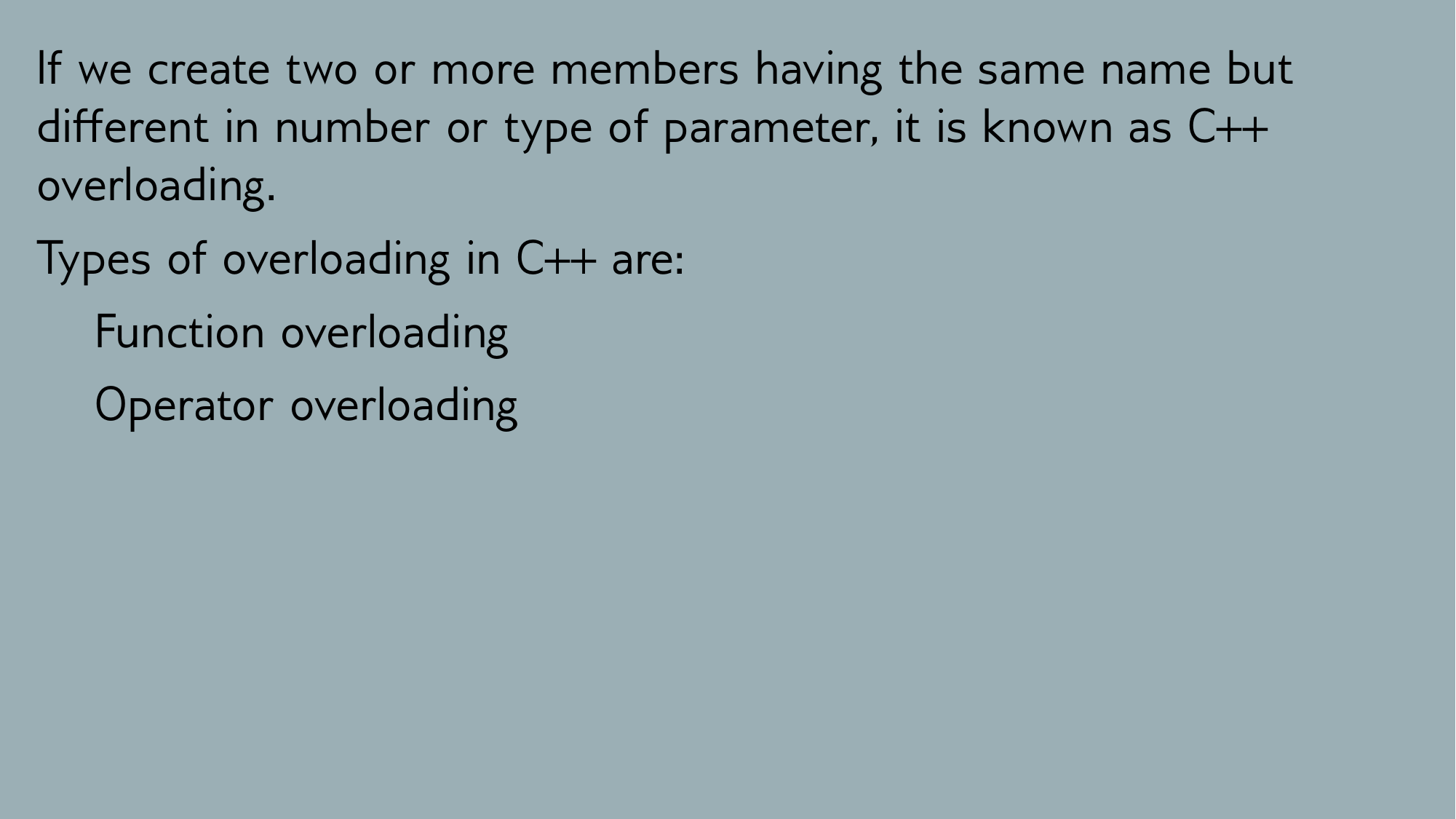

If we create two or more members having the same name but different in number or type of parameter, it is known as C++ overloading.
Types of overloading in C++ are:
    Function overloading
    Operator overloading